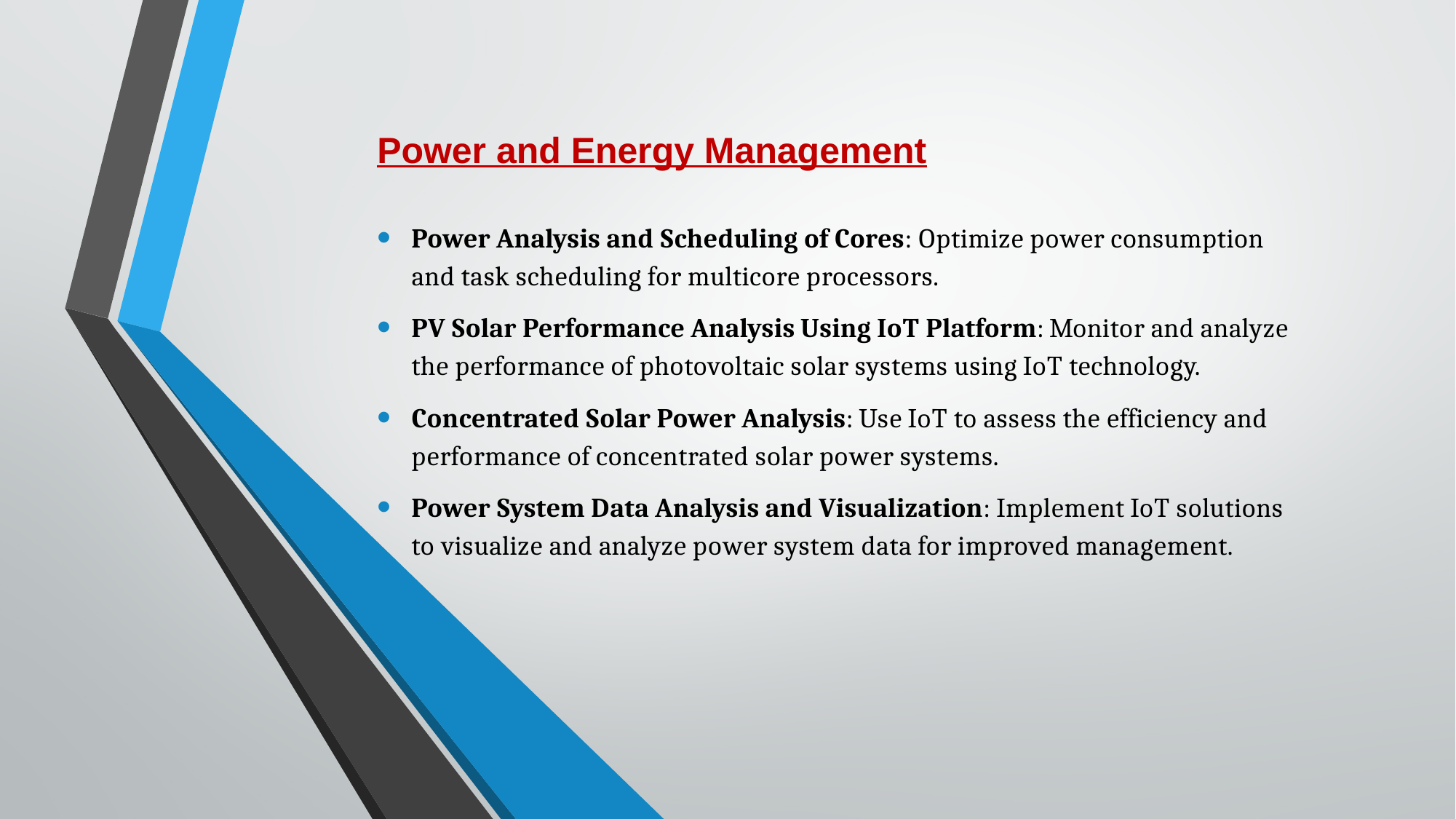

Power and Energy Management

Power Analysis and Scheduling of Cores: Optimize power consumption and task scheduling for multicore processors.
PV Solar Performance Analysis Using IoT Platform: Monitor and analyze the performance of photovoltaic solar systems using IoT technology.
Concentrated Solar Power Analysis: Use IoT to assess the efficiency and performance of concentrated solar power systems.
Power System Data Analysis and Visualization: Implement IoT solutions to visualize and analyze power system data for improved management.